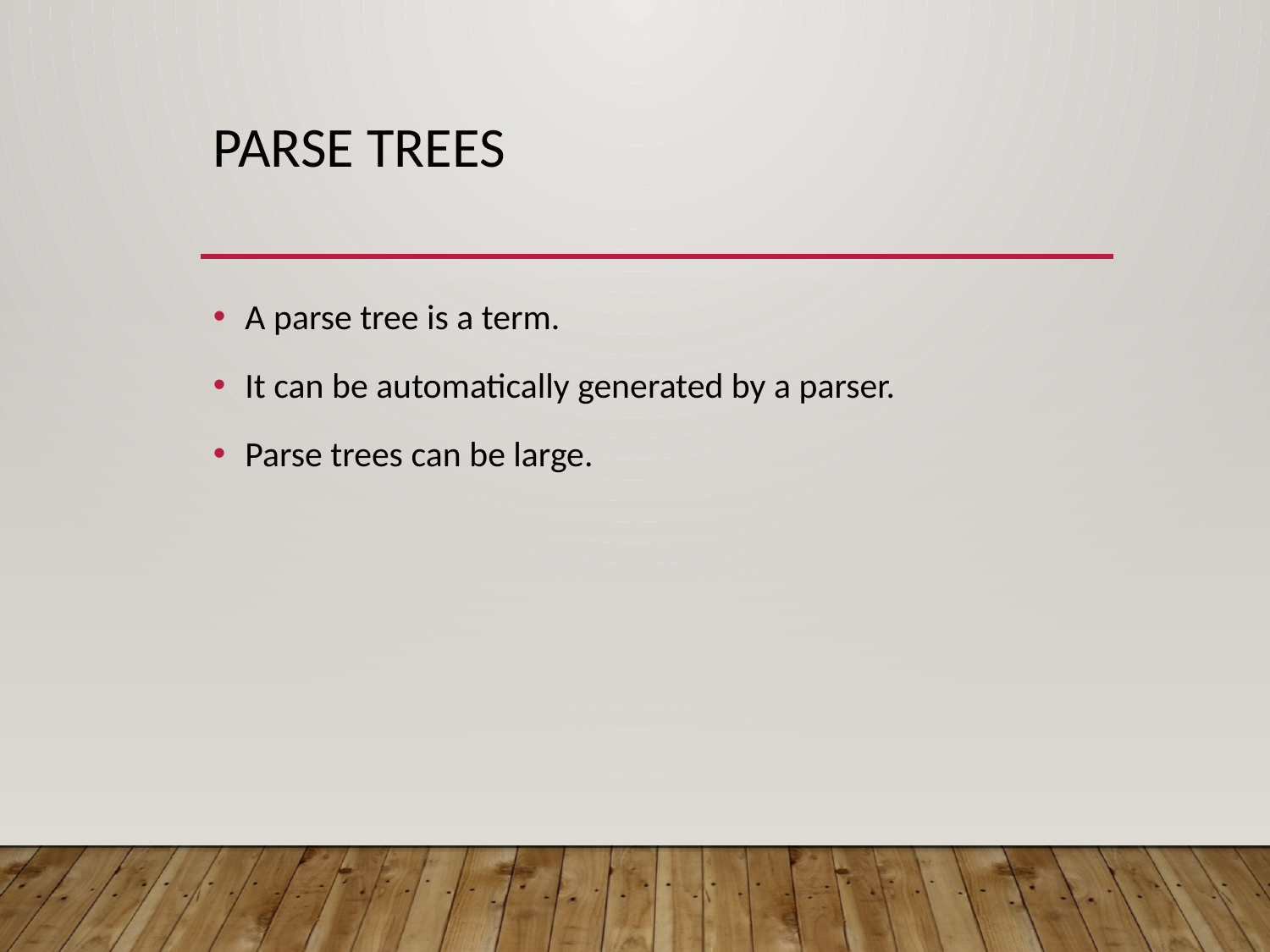

# Parse Trees
A parse tree is a term.
It can be automatically generated by a parser.
Parse trees can be large.